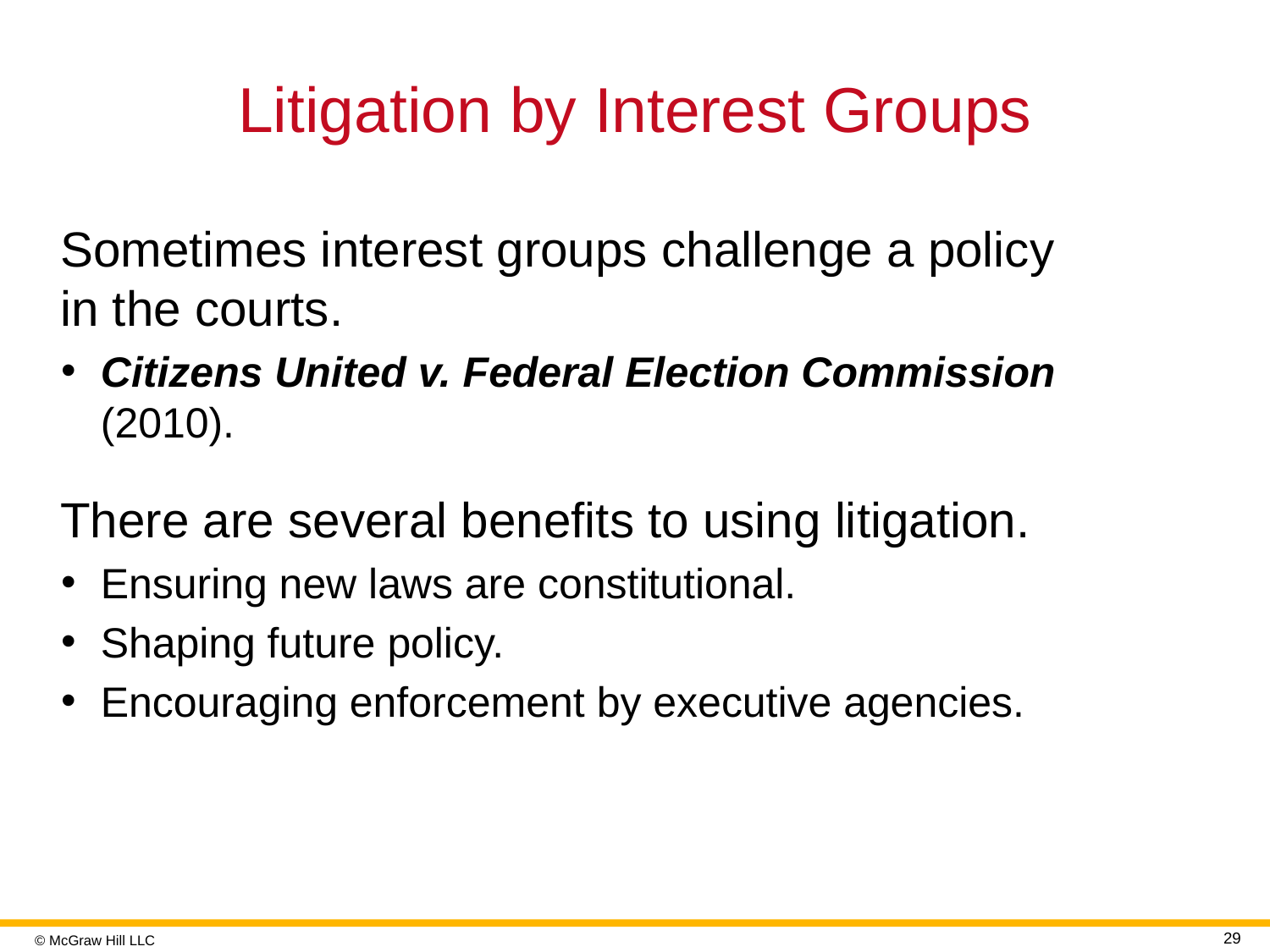

# Litigation by Interest Groups
Sometimes interest groups challenge a policy in the courts.
Citizens United v. Federal Election Commission (2010).
There are several benefits to using litigation.
Ensuring new laws are constitutional.
Shaping future policy.
Encouraging enforcement by executive agencies.
29